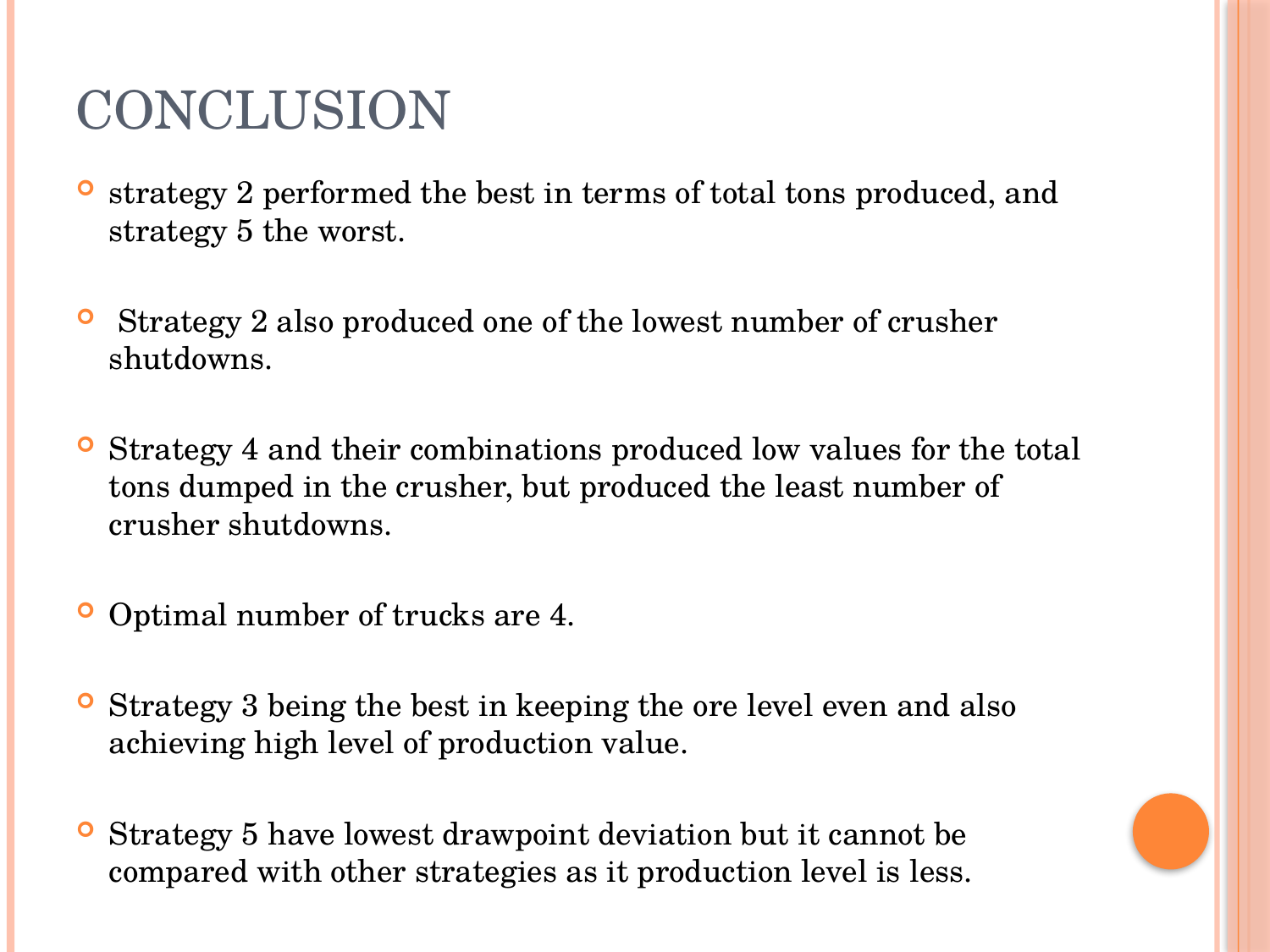

# conclusion
strategy 2 performed the best in terms of total tons produced, and strategy 5 the worst.

 Strategy 2 also produced one of the lowest number of crusher shutdowns.

Strategy 4 and their combinations produced low values for the total tons dumped in the crusher, but produced the least number of crusher shutdowns.

Optimal number of trucks are 4.

Strategy 3 being the best in keeping the ore level even and also achieving high level of production value.

Strategy 5 have lowest drawpoint deviation but it cannot be compared with other strategies as it production level is less.